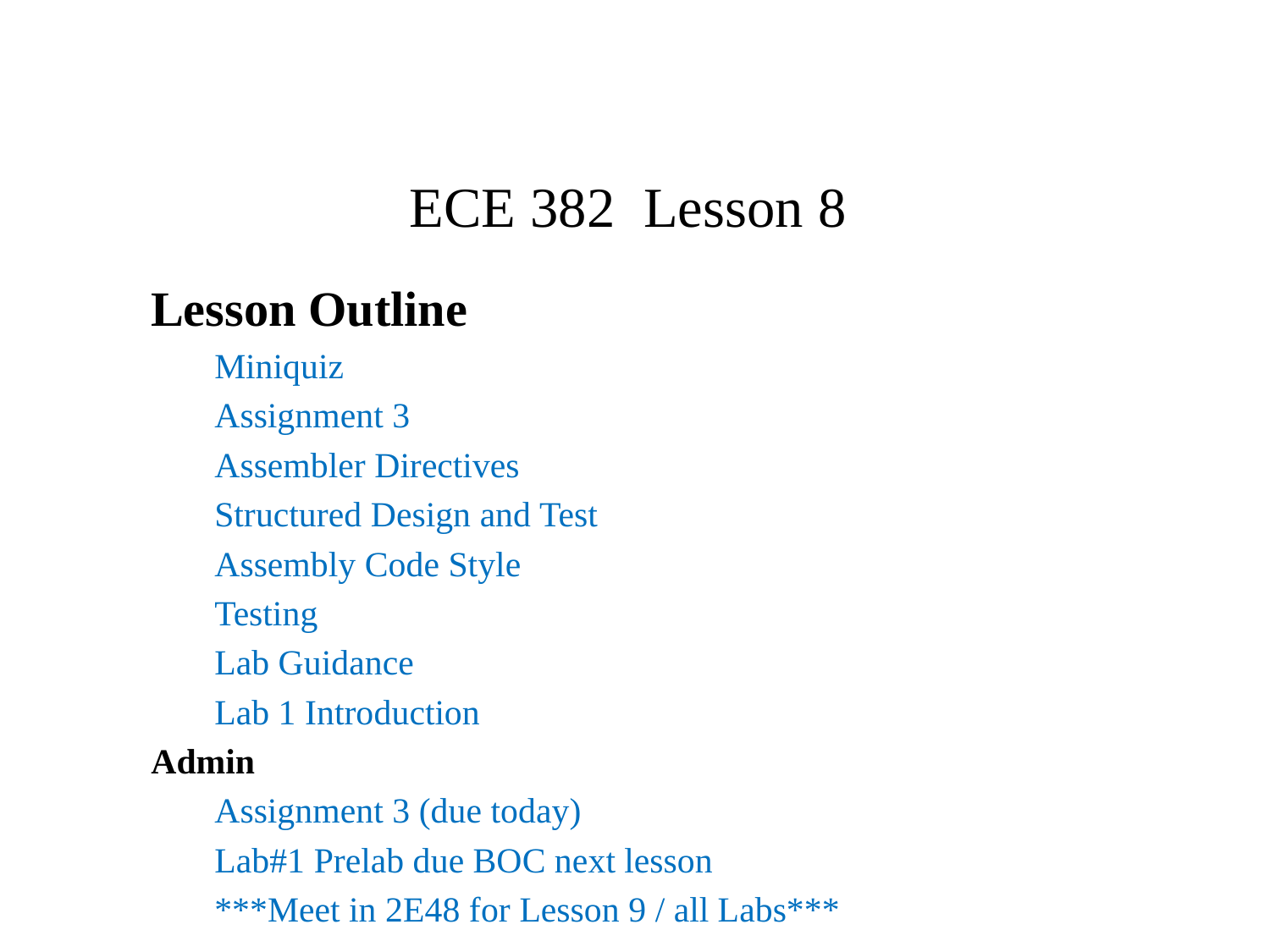

# ECE 382  Lesson 8
Lesson Outline
Miniquiz
Assignment 3
Assembler Directives
Structured Design and Test
Assembly Code Style
Testing
Lab Guidance
Lab 1 Introduction
Admin
Assignment 3 (due today)
Lab#1 Prelab due BOC next lesson
***Meet in 2E48 for Lesson 9 / all Labs***